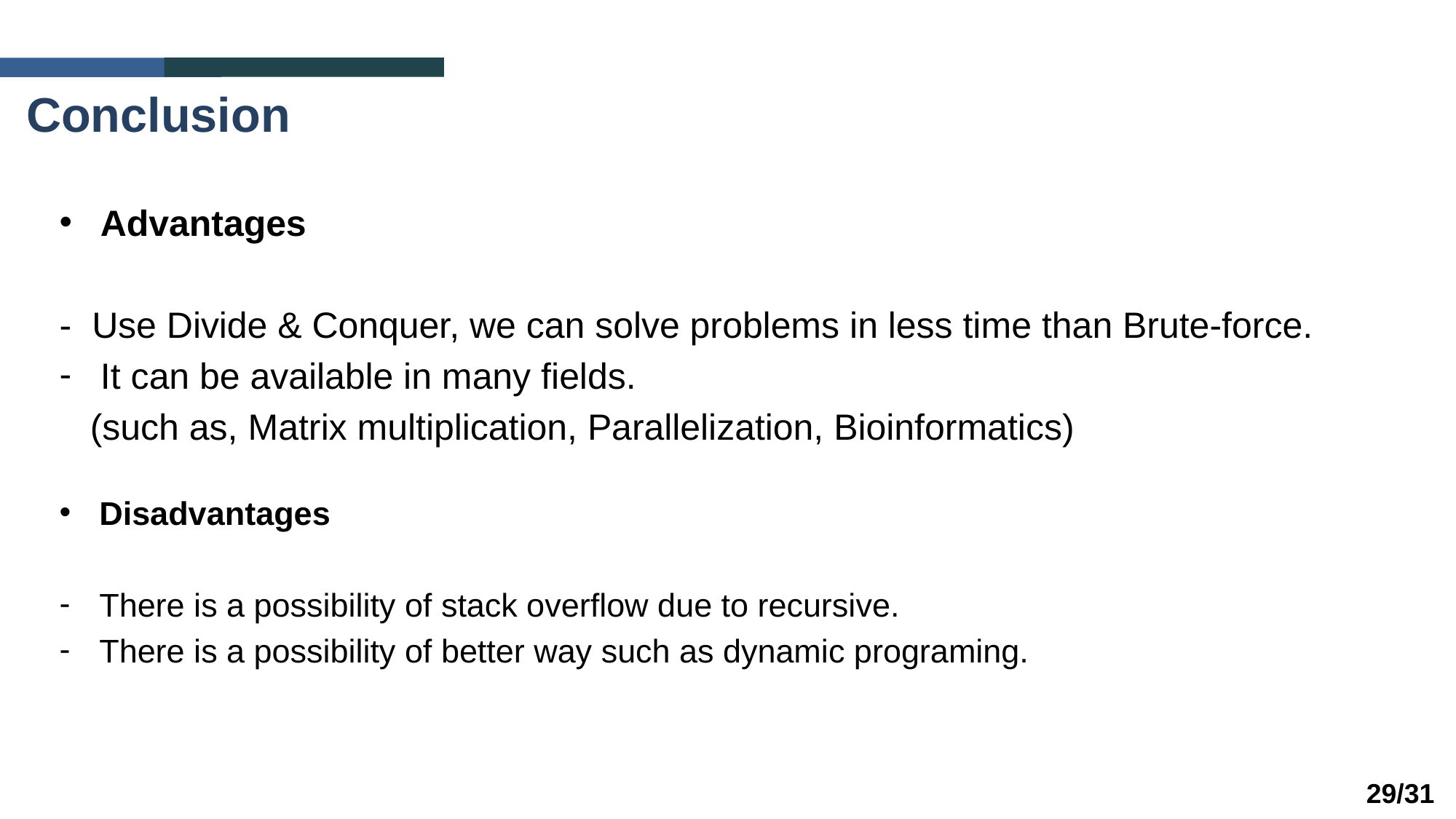

Conclusion
Advantages

-  Use Divide & Conquer, we can solve problems in less time than Brute-force.
It can be available in many fields.
   (such as, Matrix multiplication, Parallelization, Bioinformatics)
Disadvantages

There is a possibility of stack overflow due to recursive.
There is a possibility of better way such as dynamic programing.

29/31